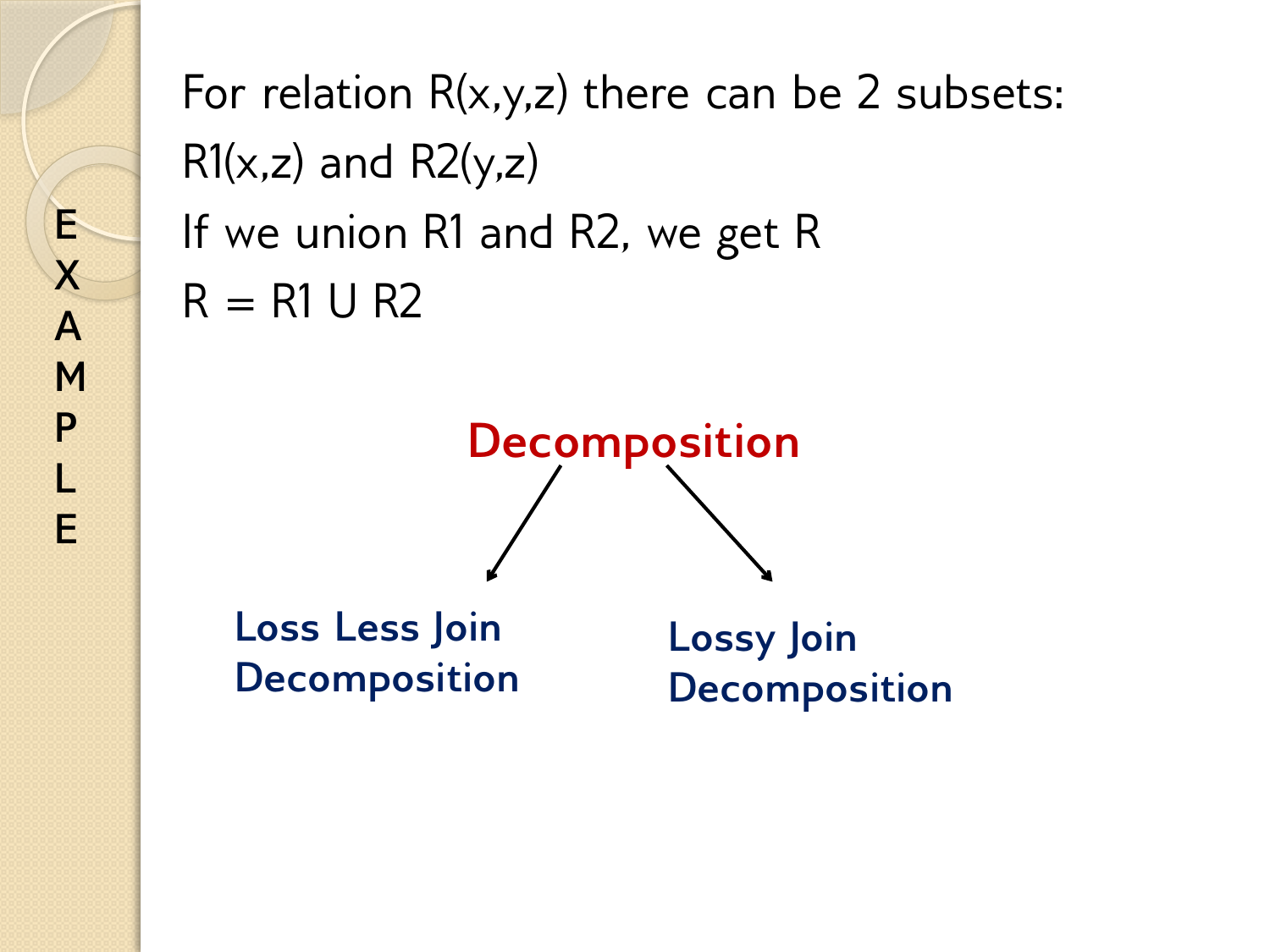

For relation R(x,y,z) there can be 2 subsets:
R1(x,z) and R2(y,z)
If we union R1 and R2, we get R
R = R1 U R2

E
X
A
M
P
L
E
Decomposition
Loss Less Join Decomposition
Lossy Join Decomposition